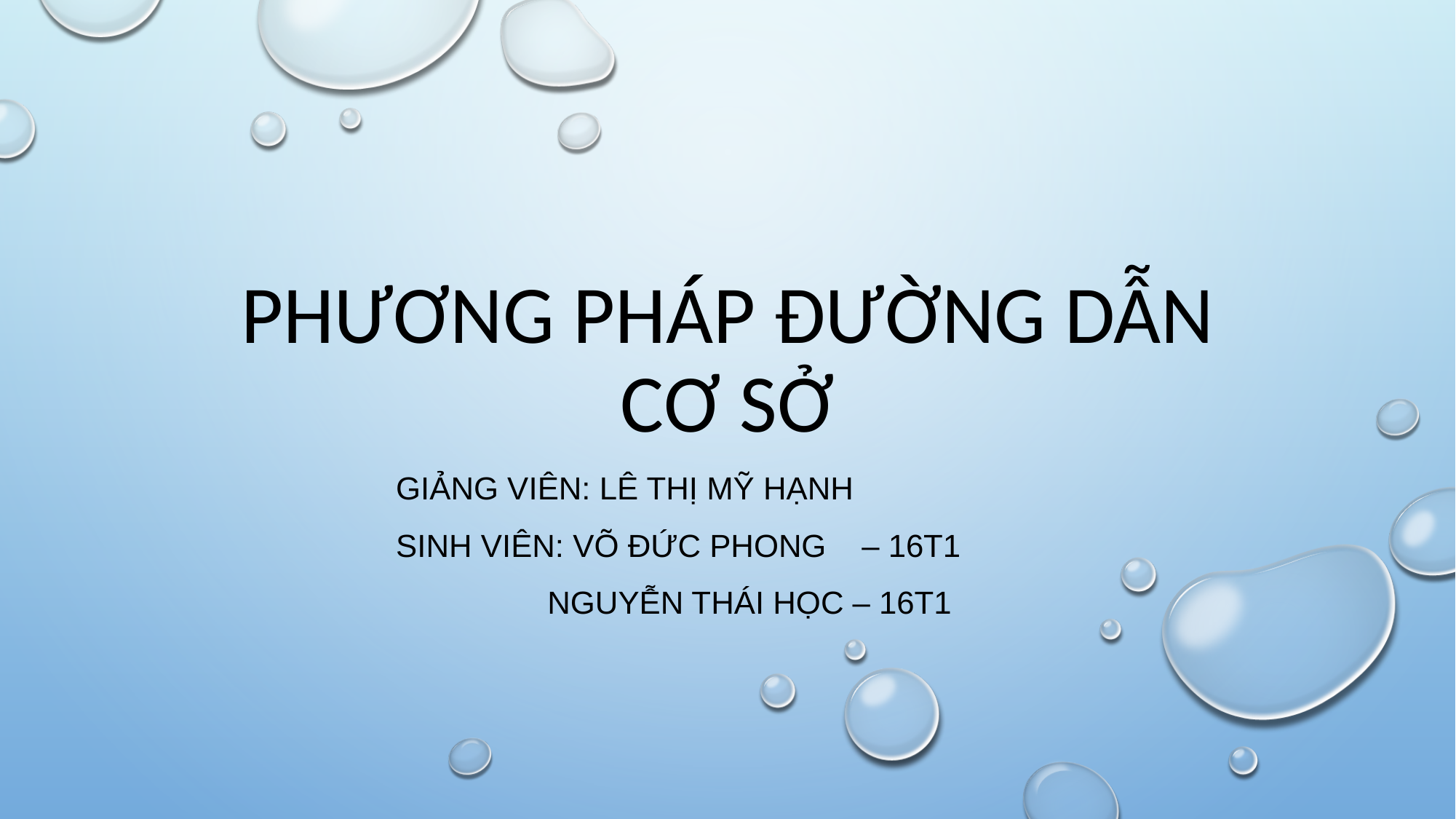

# PHƯƠNG PHÁP ĐƯỜNG DẪN CƠ SỞ
GIẢNG VIÊN: LÊ THỊ MỸ HẠNH
SINH VIÊN: VÕ ĐỨC PHONG    – 16T1
                 NGUYỄN THÁI HỌC – 16t1